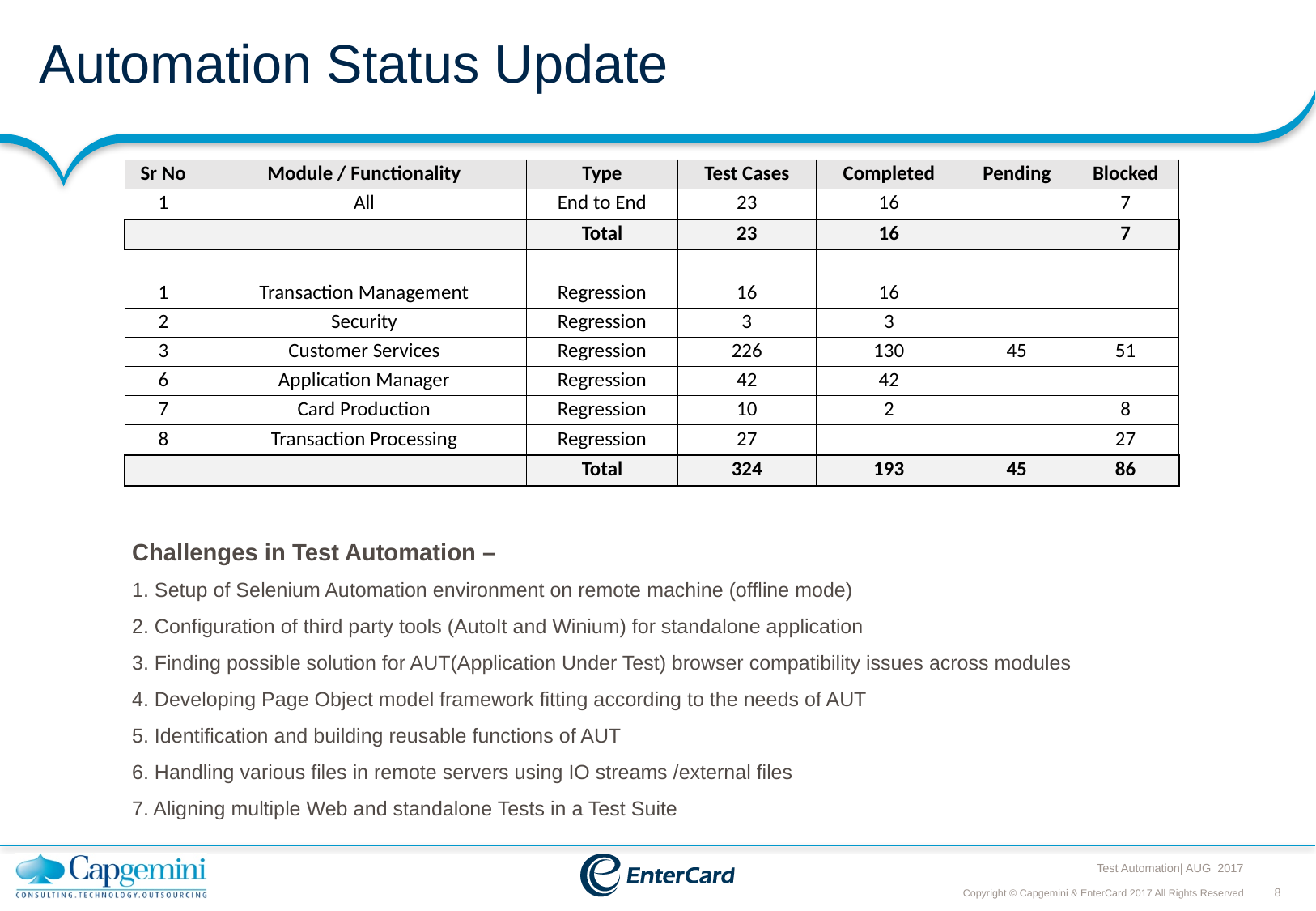

# Automation Status Update
| Sr No | Module / Functionality | Type | Test Cases | Completed | Pending | Blocked |
| --- | --- | --- | --- | --- | --- | --- |
| 1 | All | End to End | 23 | 16 |  | 7 |
|  |  | Total | 23 | 16 |  | 7 |
|  |  |  |  |  |  |  |
| 1 | Transaction Management | Regression | 16 | 16 |  |  |
| 2 | Security | Regression | 3 | 3 |  |  |
| 3 | Customer Services | Regression | 226 | 130 | 45 | 51 |
| 6 | Application Manager | Regression | 42 | 42 |  |  |
| 7 | Card Production | Regression | 10 | 2 |  | 8 |
| 8 | Transaction Processing | Regression | 27 |  |  | 27 |
|  |  | Total | 324 | 193 | 45 | 86 |
Challenges in Test Automation –
1. Setup of Selenium Automation environment on remote machine (offline mode)
2. Configuration of third party tools (AutoIt and Winium) for standalone application
3. Finding possible solution for AUT(Application Under Test) browser compatibility issues across modules
4. Developing Page Object model framework fitting according to the needs of AUT
5. Identification and building reusable functions of AUT
6. Handling various files in remote servers using IO streams /external files
7. Aligning multiple Web and standalone Tests in a Test Suite